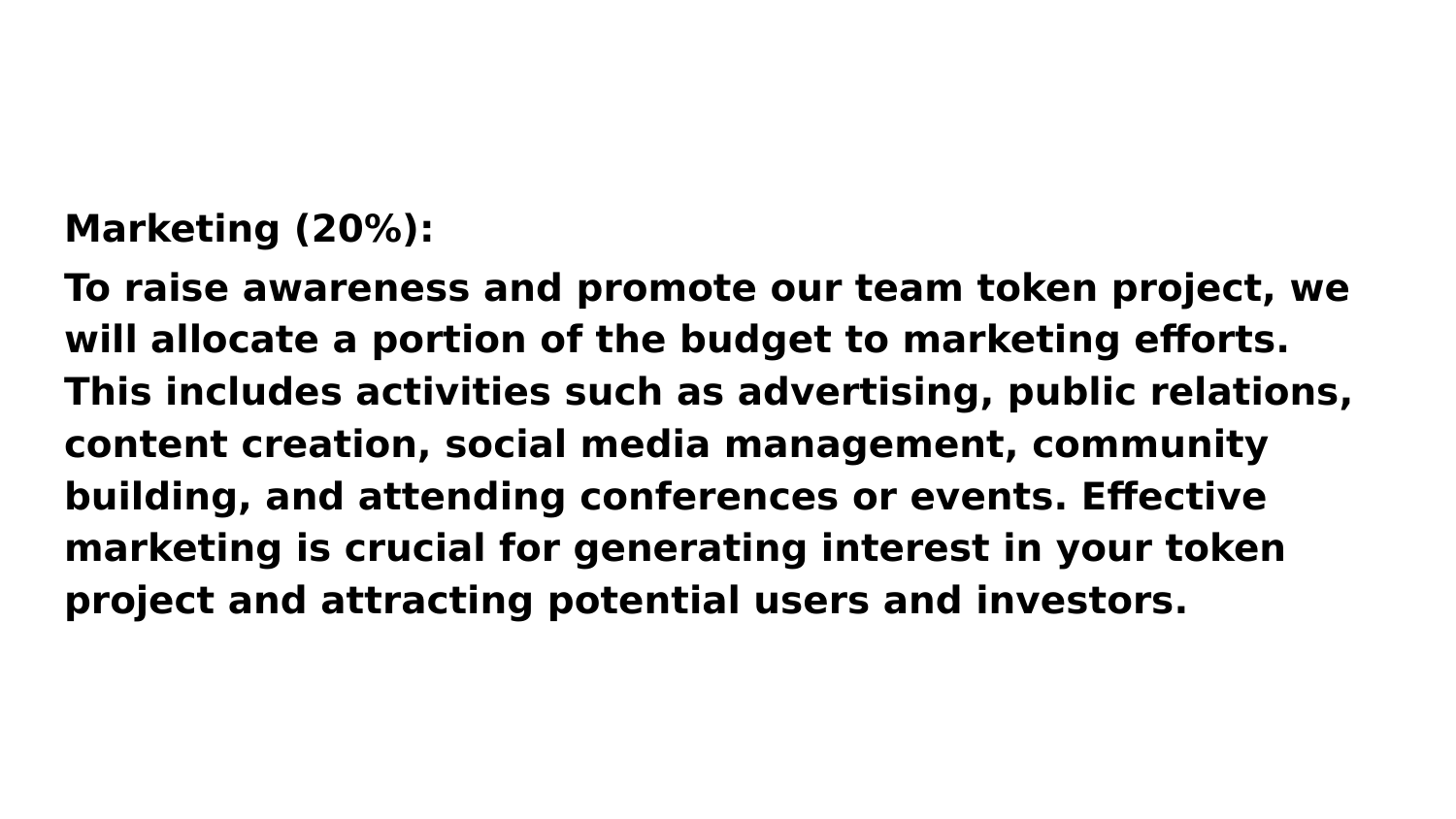

#
Marketing (20%):
To raise awareness and promote our team token project, we will allocate a portion of the budget to marketing efforts. This includes activities such as advertising, public relations, content creation, social media management, community building, and attending conferences or events. Effective marketing is crucial for generating interest in your token project and attracting potential users and investors.